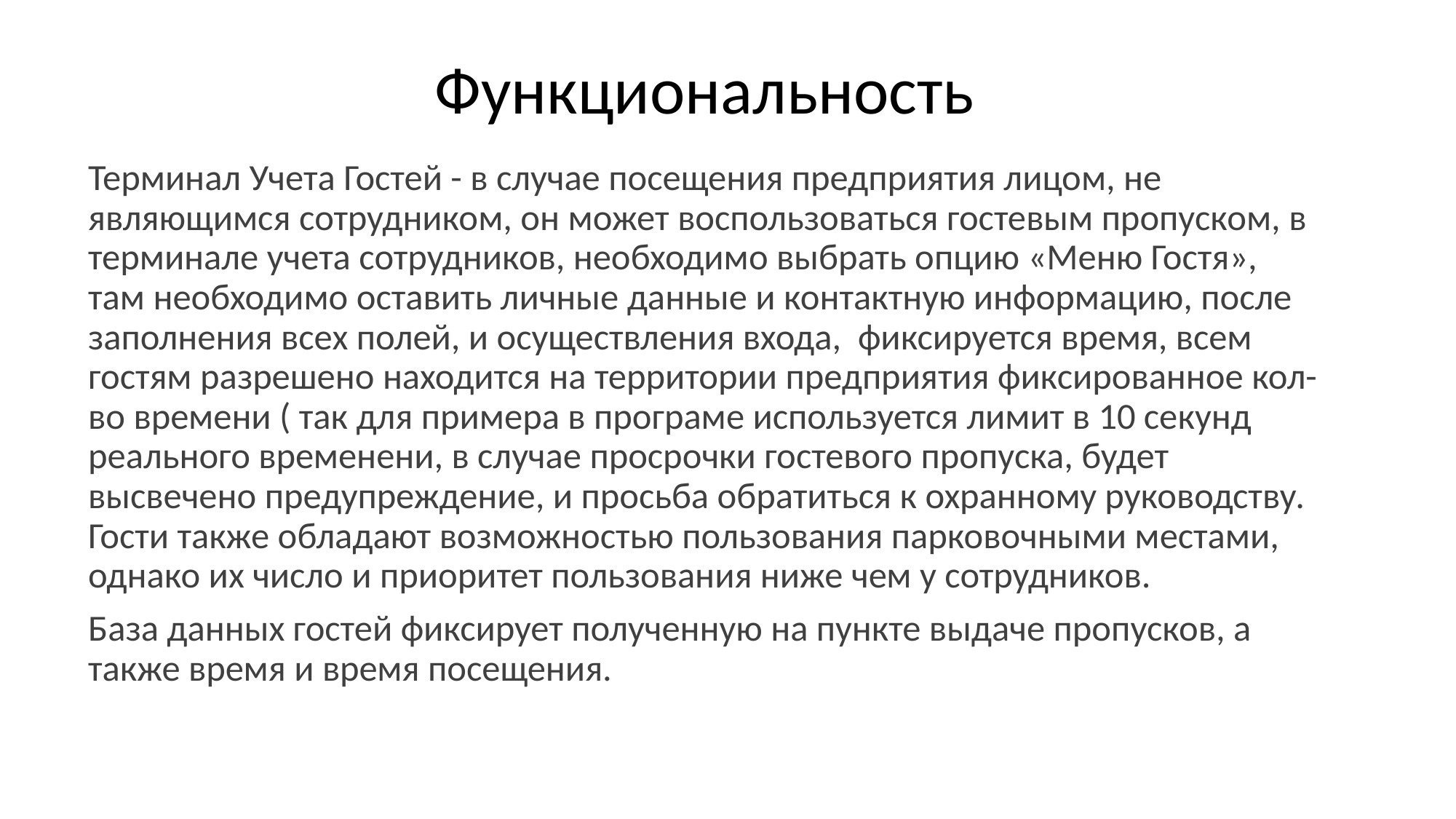

# Функциональность
Терминал Учета Гостей - в случае посещения предприятия лицом, не являющимся сотрудником, он может воспользоваться гостевым пропуском, в терминале учета сотрудников, необходимо выбрать опцию «Меню Гостя», там необходимо оставить личные данные и контактную информацию, после заполнения всех полей, и осуществления входа,  фиксируется время, всем гостям разрешено находится на территории предприятия фиксированное кол-во времени ( так для примера в програме используется лимит в 10 секунд реального временени, в случае просрочки гостевого пропуска, будет высвечено предупреждение, и просьба обратиться к охранному руководству. Гости также обладают возможностью пользования парковочными местами, однако их число и приоритет пользования ниже чем у сотрудников.
База данных гостей фиксирует полученную на пункте выдаче пропусков, а также время и время посещения.